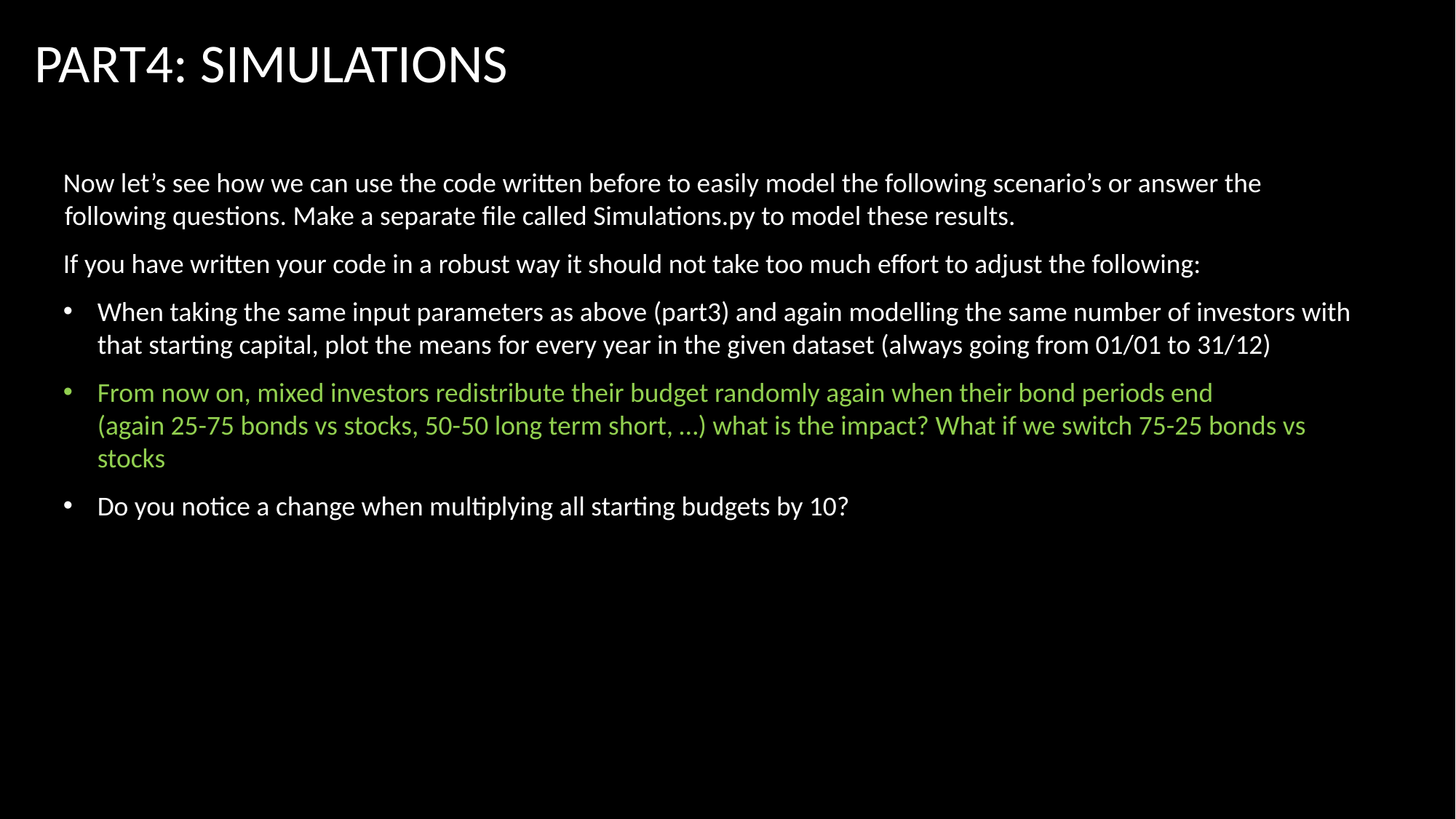

# PArt4: SIMULATIONS

Now let’s see how we can use the code written before to easily model the following scenario’s or answer the following questions. Make a separate file called Simulations.py to model these results.
If you have written your code in a robust way it should not take too much effort to adjust the following:
When taking the same input parameters as above (part3) and again modelling the same number of investors with that starting capital, plot the means for every year in the given dataset (always going from 01/01 to 31/12)
From now on, mixed investors redistribute their budget randomly again when their bond periods end
(again 25-75 bonds vs stocks, 50-50 long term short, …) what is the impact? What if we switch 75-25 bonds vs stocks
Do you notice a change when multiplying all starting budgets by 10?